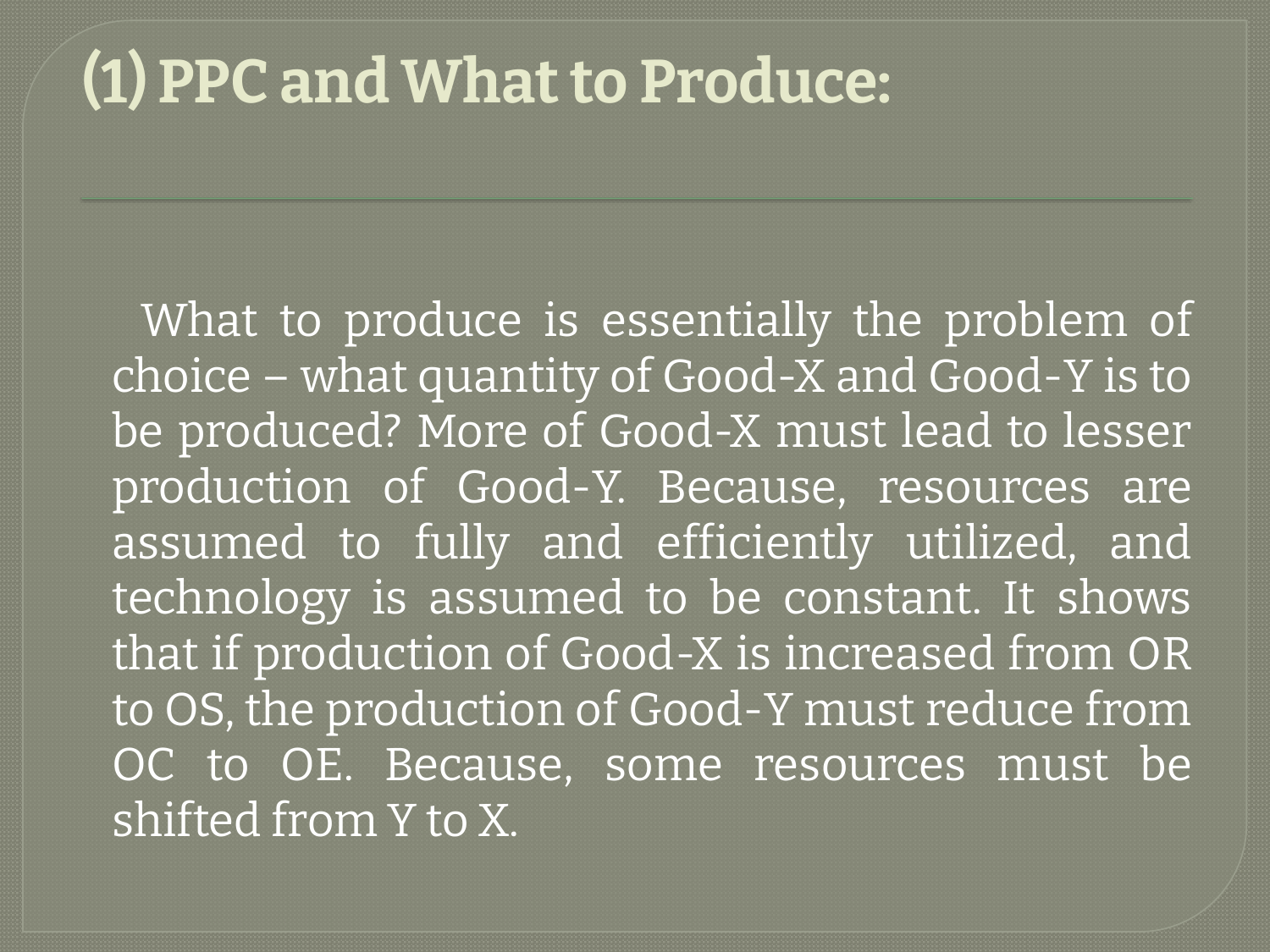

# (1) PPC and What to Produce:

   What to produce is essentially the problem of choice – what quantity of Good-X and Good-Y is to be produced? More of Good-X must lead to lesser production of Good-Y. Because, resources are assumed to fully and efficiently utilized, and technology is assumed to be constant. It shows that if production of Good-X is increased from OR to OS, the production of Good-Y must reduce from OC to OE. Because, some resources must be shifted from Y to X.